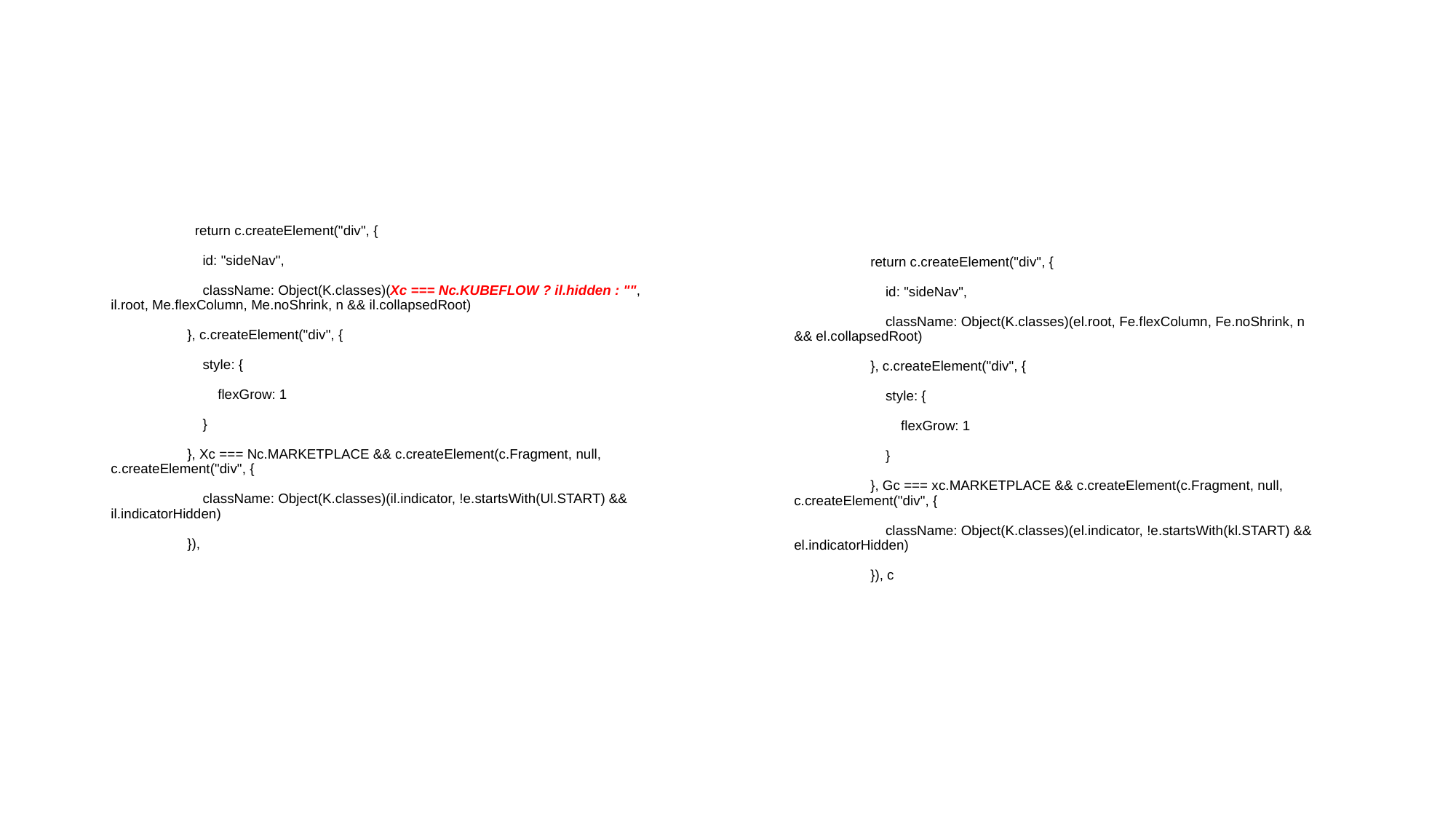

#
                      return c.createElement("div", {
                        id: "sideNav",
                        className: Object(K.classes)(Xc === Nc.KUBEFLOW ? il.hidden : "", il.root, Me.flexColumn, Me.noShrink, n && il.collapsedRoot)
                    }, c.createElement("div", {
                        style: {
                            flexGrow: 1
                        }
                    }, Xc === Nc.MARKETPLACE && c.createElement(c.Fragment, null, c.createElement("div", {
                        className: Object(K.classes)(il.indicator, !e.startsWith(Ul.START) && il.indicatorHidden)
                    }),

                    return c.createElement("div", {
                        id: "sideNav",
                        className: Object(K.classes)(el.root, Fe.flexColumn, Fe.noShrink, n && el.collapsedRoot)
                    }, c.createElement("div", {
                        style: {
                            flexGrow: 1
                        }
                    }, Gc === xc.MARKETPLACE && c.createElement(c.Fragment, null, c.createElement("div", {
                        className: Object(K.classes)(el.indicator, !e.startsWith(kl.START) && el.indicatorHidden)
                    }), c